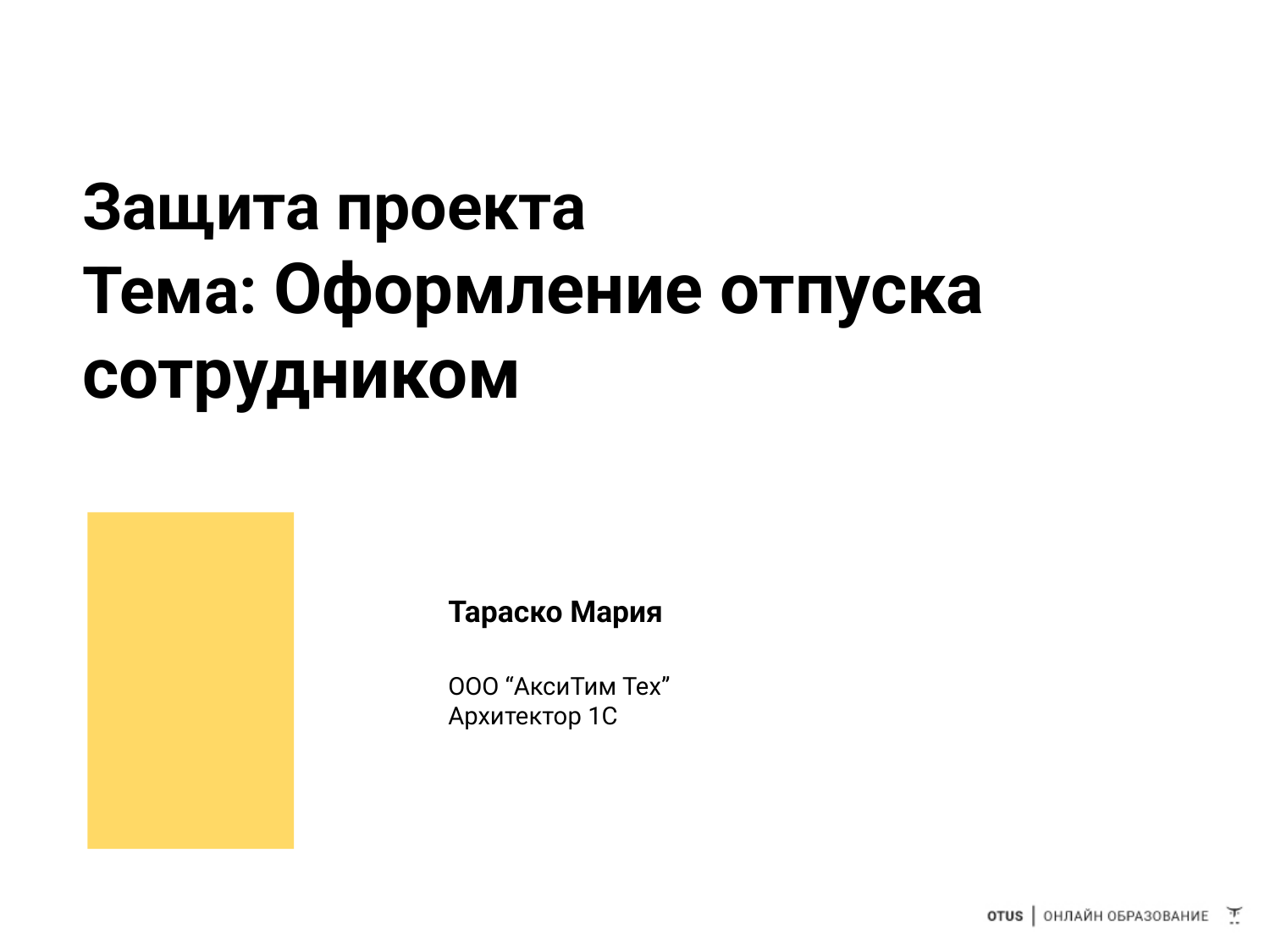

# Защита проекта
Тема: Оформление отпуска сотрудником

Тараско Мария
ООО “АксиТим Тех”
Архитектор 1С